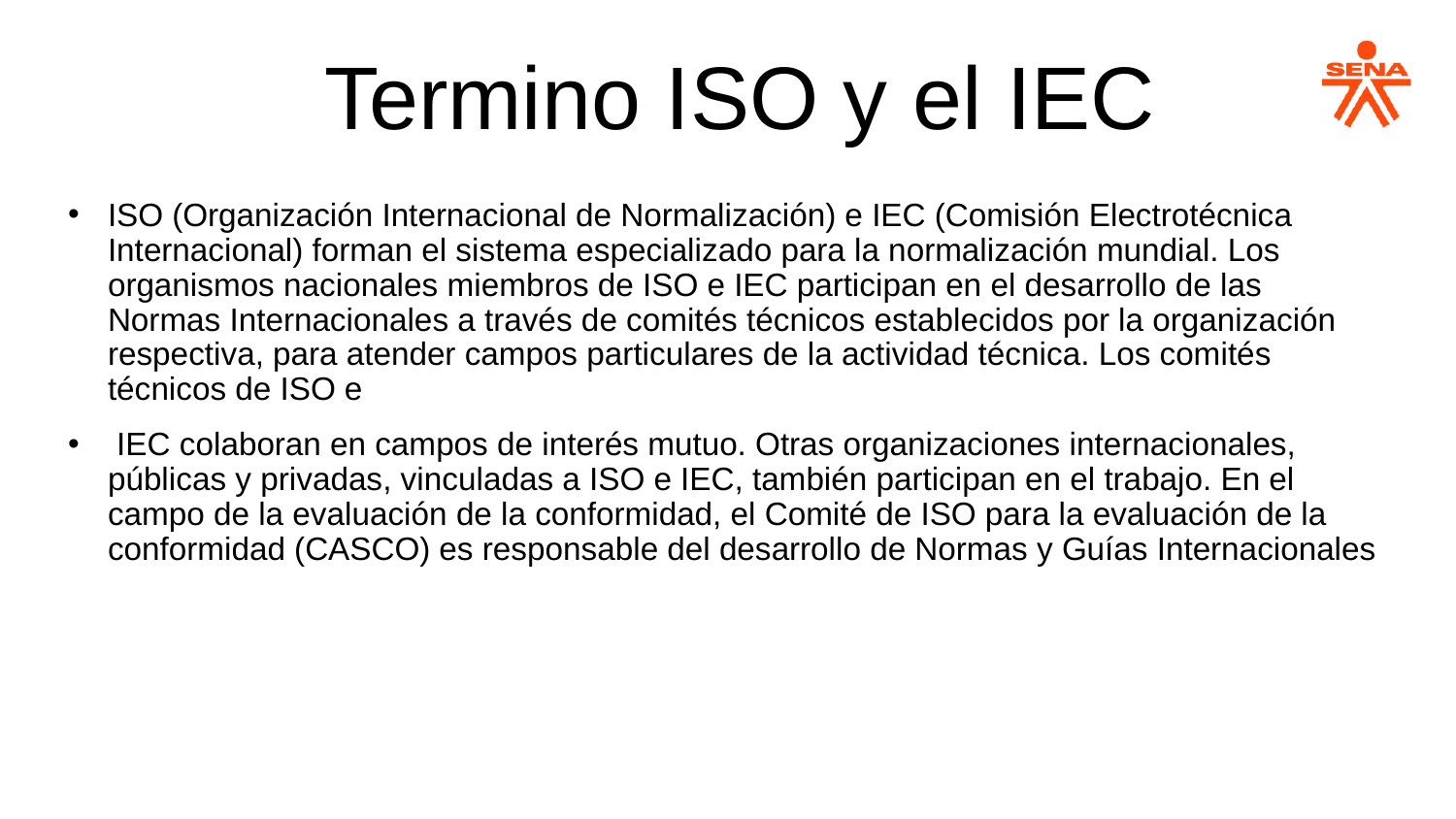

# Termino ISO y el IEC
ISO (Organización Internacional de Normalización) e IEC (Comisión Electrotécnica Internacional) forman el sistema especializado para la normalización mundial. Los organismos nacionales miembros de ISO e IEC participan en el desarrollo de las Normas Internacionales a través de comités técnicos establecidos por la organización respectiva, para atender campos particulares de la actividad técnica. Los comités técnicos de ISO e
 IEC colaboran en campos de interés mutuo. Otras organizaciones internacionales, públicas y privadas, vinculadas a ISO e IEC, también participan en el trabajo. En el campo de la evaluación de la conformidad, el Comité de ISO para la evaluación de la conformidad (CASCO) es responsable del desarrollo de Normas y Guías Internacionales